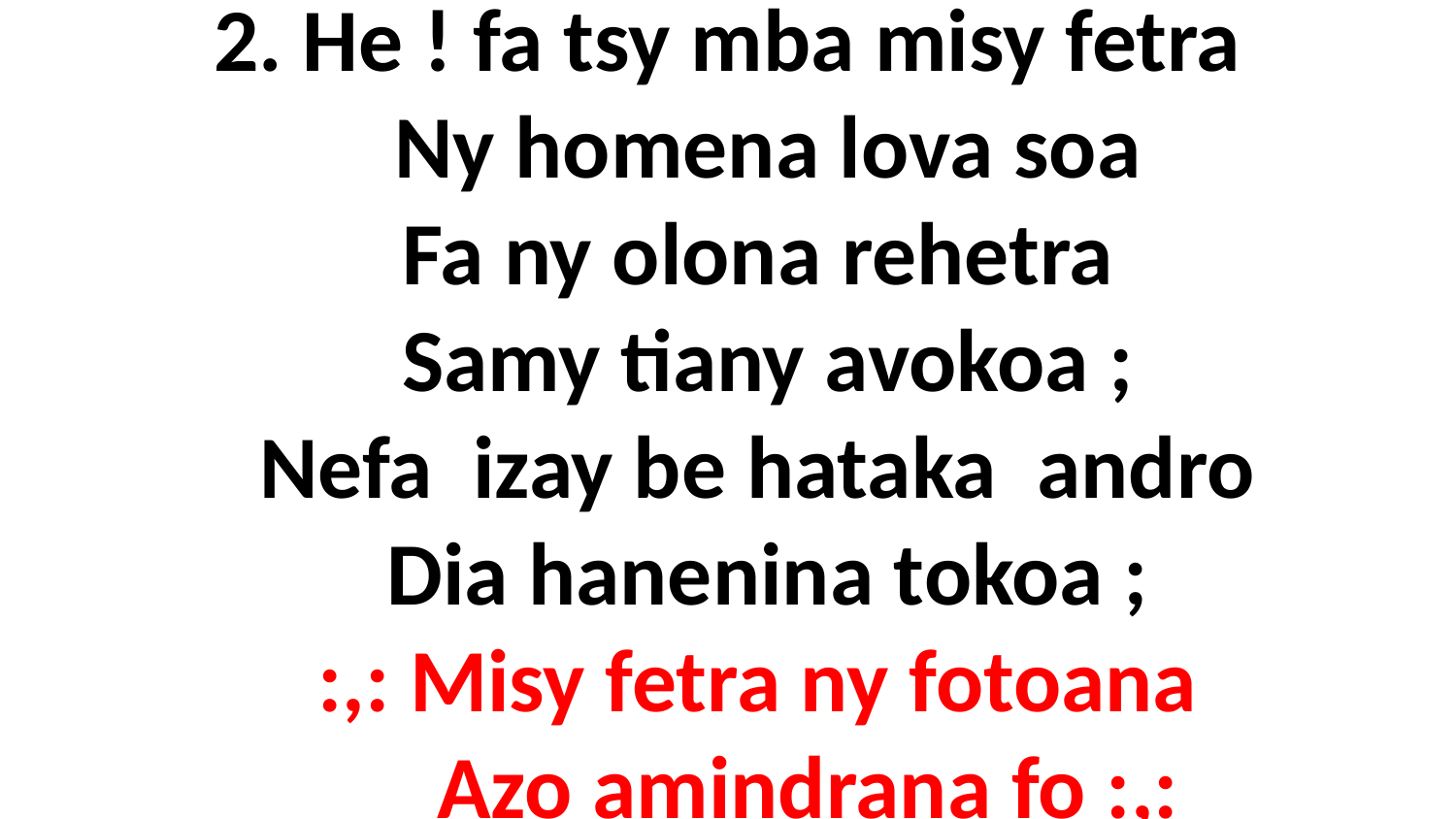

# 2. He ! fa tsy mba misy fetra Ny homena lova soa Fa ny olona rehetra Samy tiany avokoa ; Nefa  izay be hataka  andro Dia hanenina tokoa ; :,: Misy fetra ny fotoana Azo amindrana fo :,: